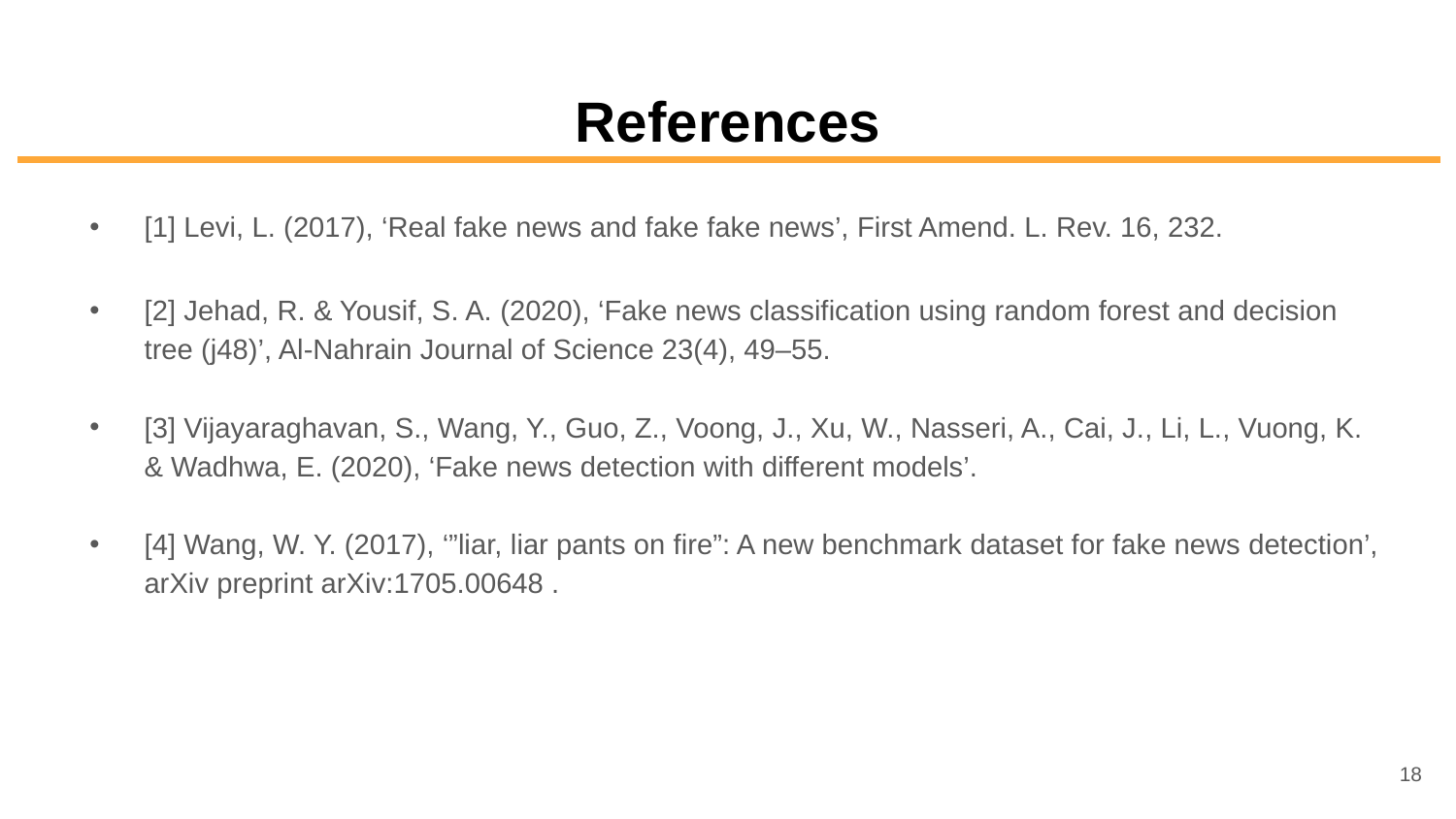

# References

[1] Levi, L. (2017), ‘Real fake news and fake fake news’, First Amend. L. Rev. 16, 232.

[2] Jehad, R. & Yousif, S. A. (2020), ‘Fake news classification using random forest and decision tree (j48)’, Al-Nahrain Journal of Science 23(4), 49–55.

[3] Vijayaraghavan, S., Wang, Y., Guo, Z., Voong, J., Xu, W., Nasseri, A., Cai, J., Li, L., Vuong, K. & Wadhwa, E. (2020), ‘Fake news detection with different models’.

[4] Wang, W. Y. (2017), ‘”liar, liar pants on fire”: A new benchmark dataset for fake news detection’, arXiv preprint arXiv:1705.00648 .

18